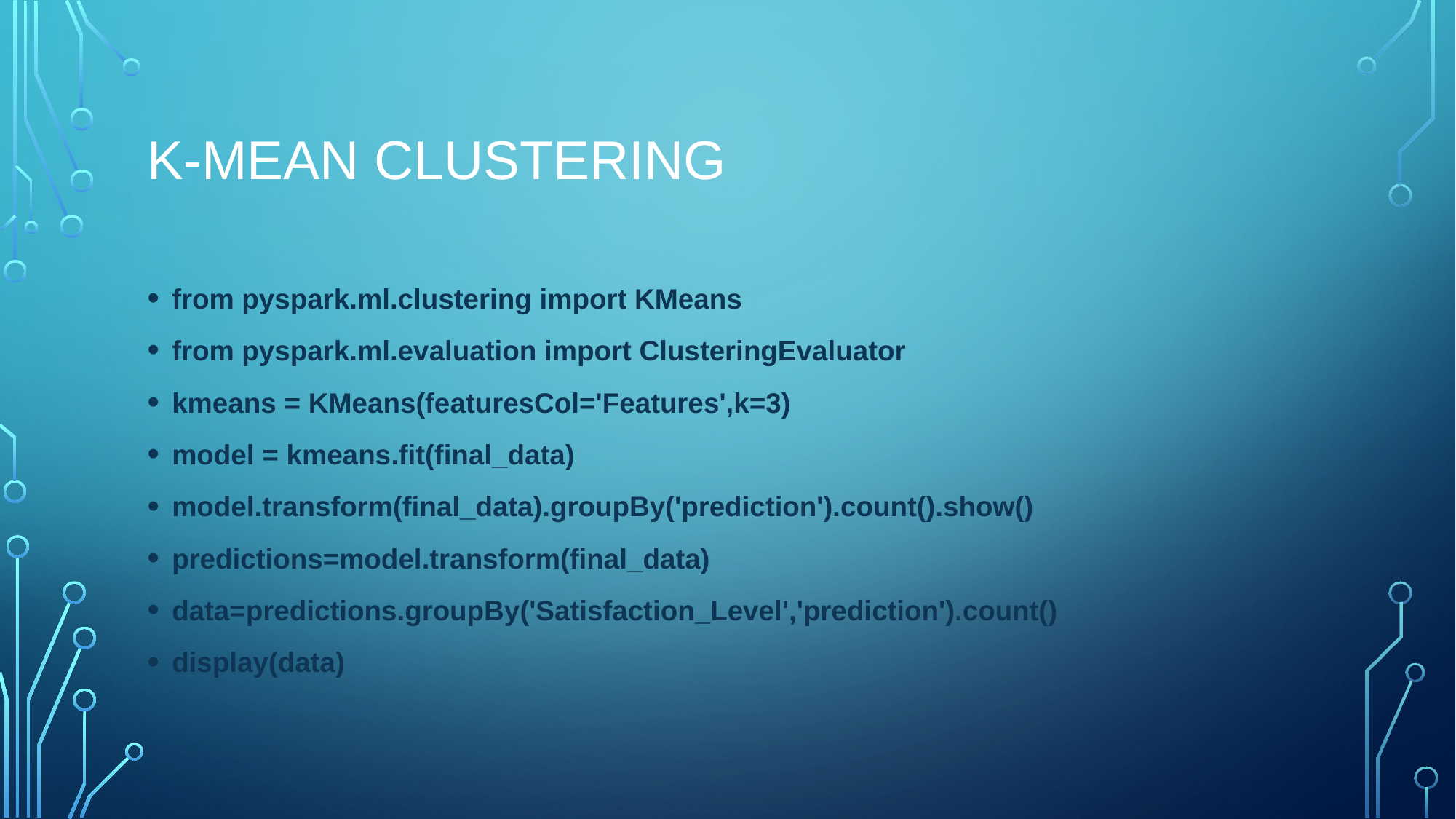

# K-Mean Clustering
from pyspark.ml.clustering import KMeans
from pyspark.ml.evaluation import ClusteringEvaluator
kmeans = KMeans(featuresCol='Features',k=3)
model = kmeans.fit(final_data)
model.transform(final_data).groupBy('prediction').count().show()
predictions=model.transform(final_data)
data=predictions.groupBy('Satisfaction_Level','prediction').count()
display(data)